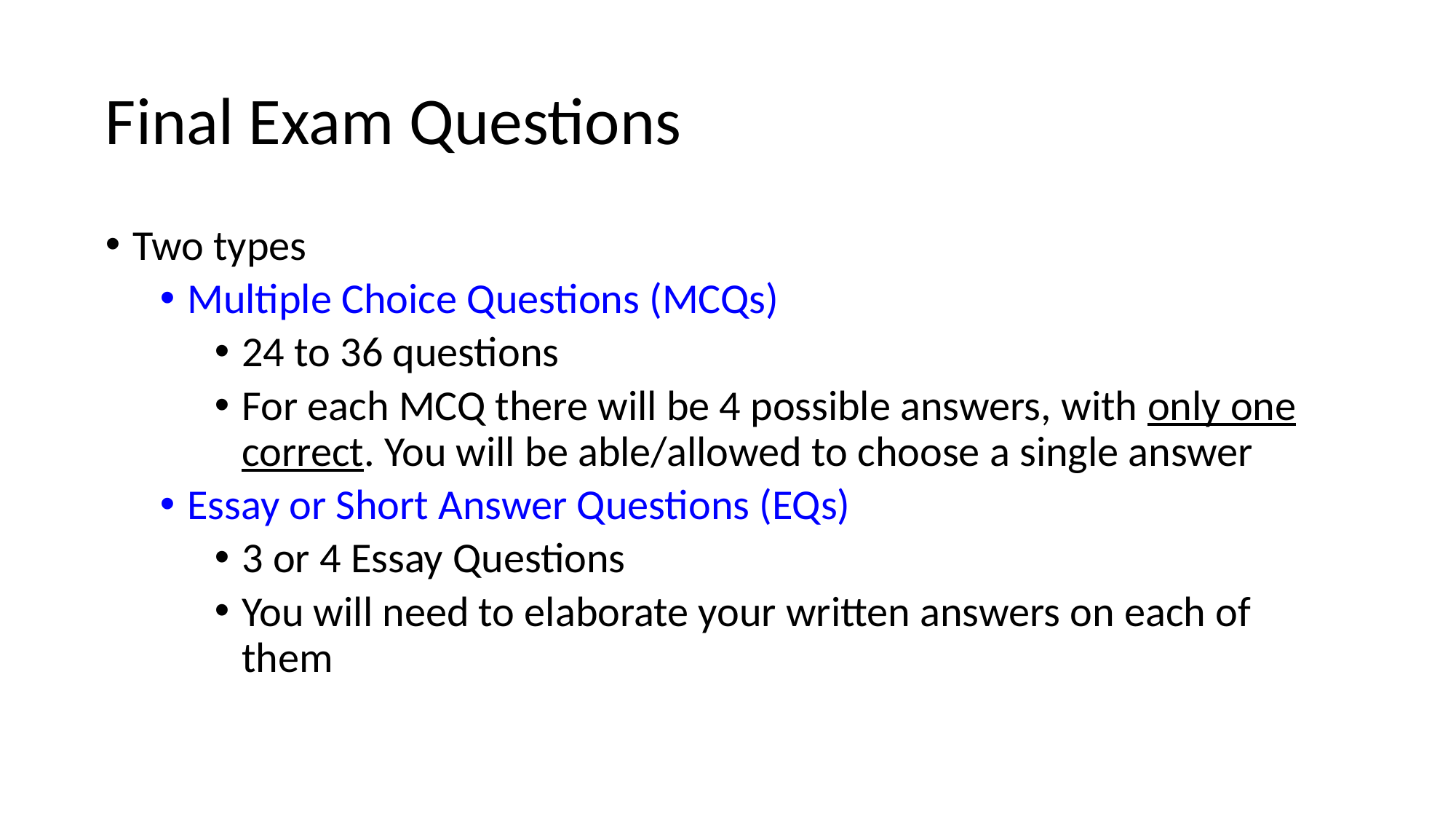

# Final Exam Questions
Two types
Multiple Choice Questions (MCQs)
24 to 36 questions
For each MCQ there will be 4 possible answers, with only one correct. You will be able/allowed to choose a single answer
Essay or Short Answer Questions (EQs)
3 or 4 Essay Questions
You will need to elaborate your written answers on each of them
5